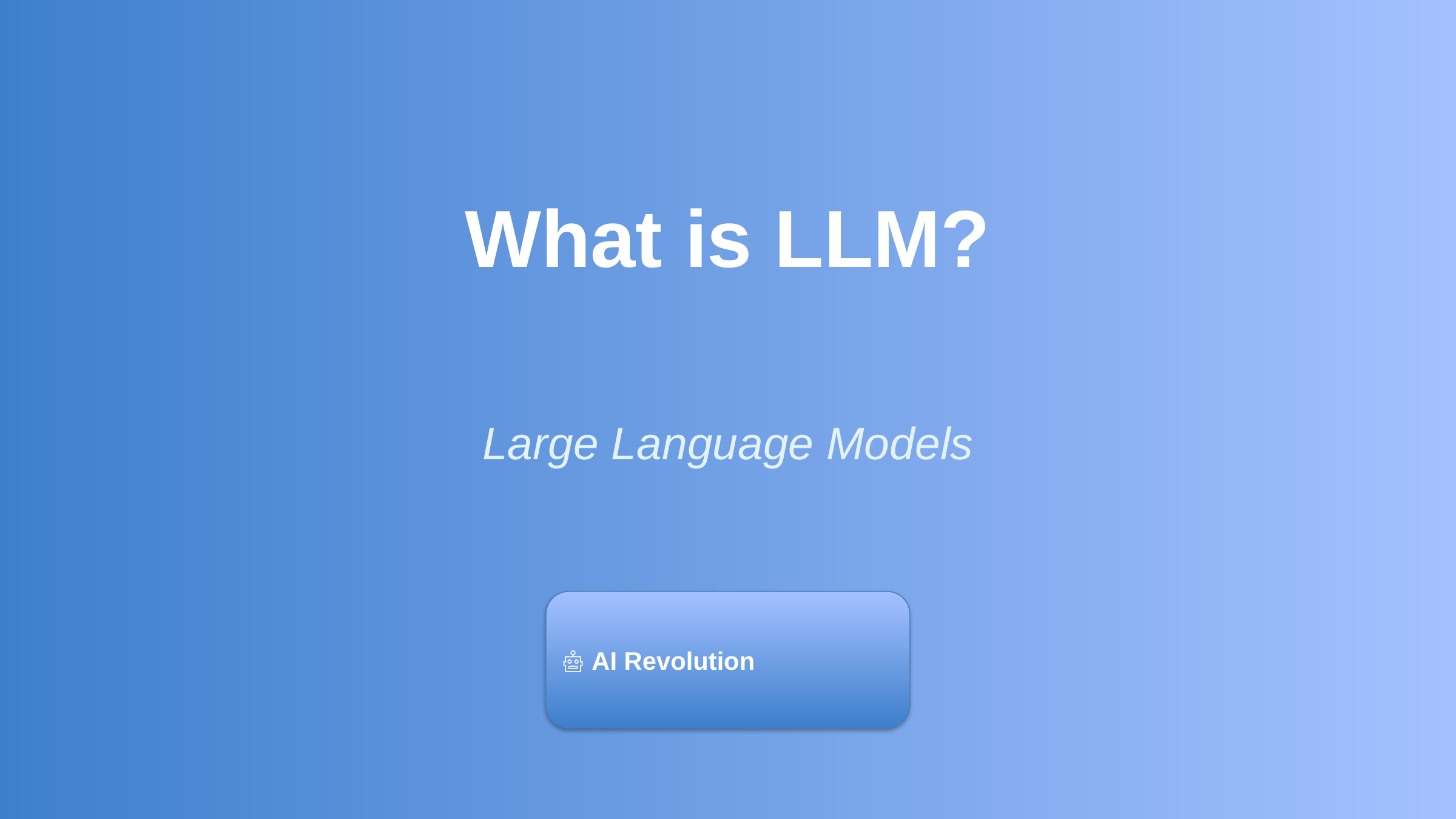

What is LLM?
Large Language Models
🤖 AI Revolution